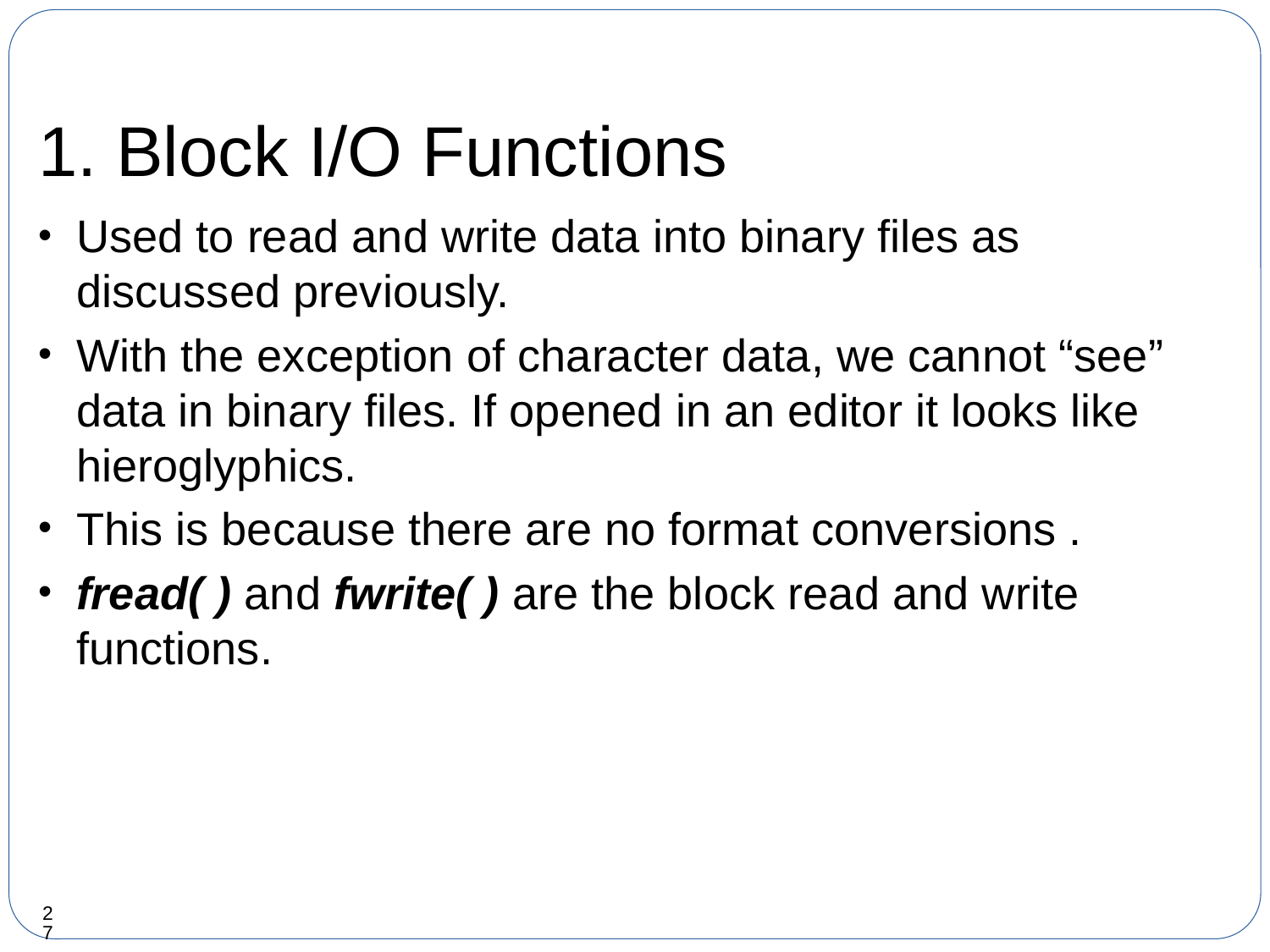

# 1. Block I/O Functions
Used to read and write data into binary files as discussed previously.
With the exception of character data, we cannot “see” data in binary files. If opened in an editor it looks like hieroglyphics.
This is because there are no format conversions .
fread( ) and fwrite( ) are the block read and write functions.
27